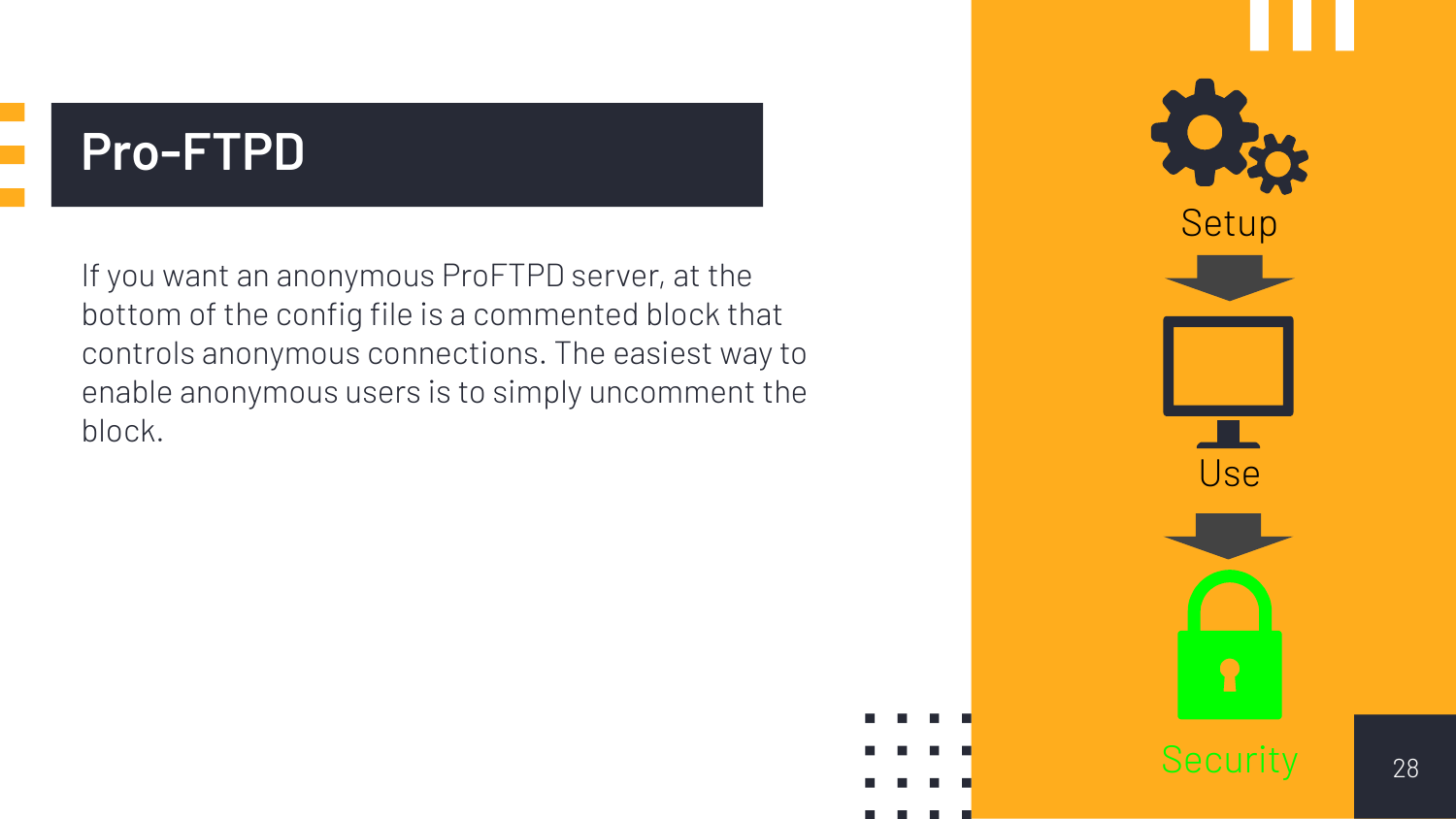

# Pro-FTPD
Setup
If you want an anonymous ProFTPD server, at the bottom of the config file is a commented block that controls anonymous connections. The easiest way to enable anonymous users is to simply uncomment the block.

Use

28
Security